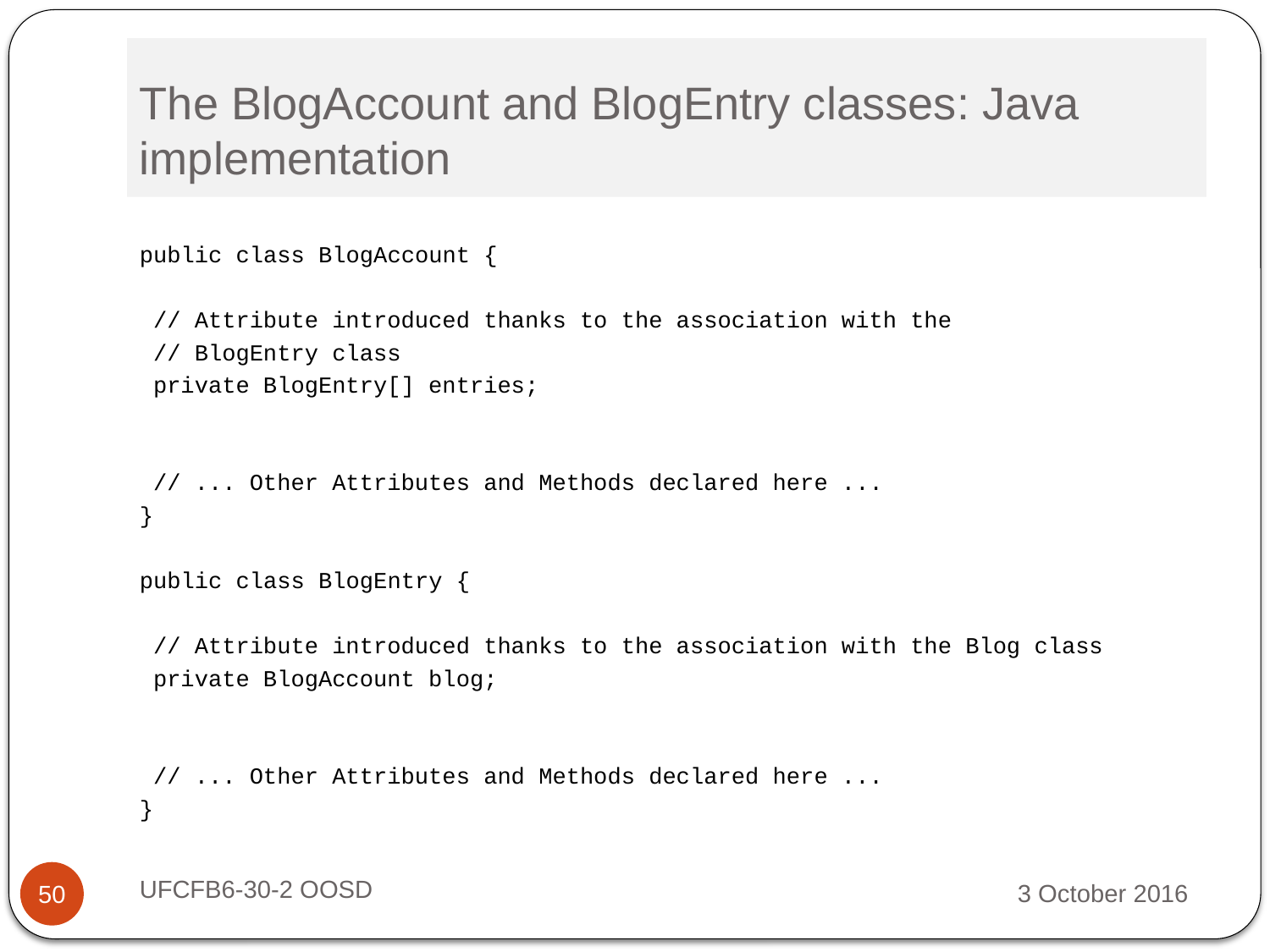

# The BlogAccount and BlogEntry classes: Java implementation

public class BlogAccount {

 // Attribute introduced thanks to the association with the
 // BlogEntry class
 private BlogEntry[] entries;

 // ... Other Attributes and Methods declared here ...
}

public class BlogEntry {

 // Attribute introduced thanks to the association with the Blog class
 private BlogAccount blog;

 // ... Other Attributes and Methods declared here ...
}

UFCFB6-30-2 OOSD
3 October 2016
50